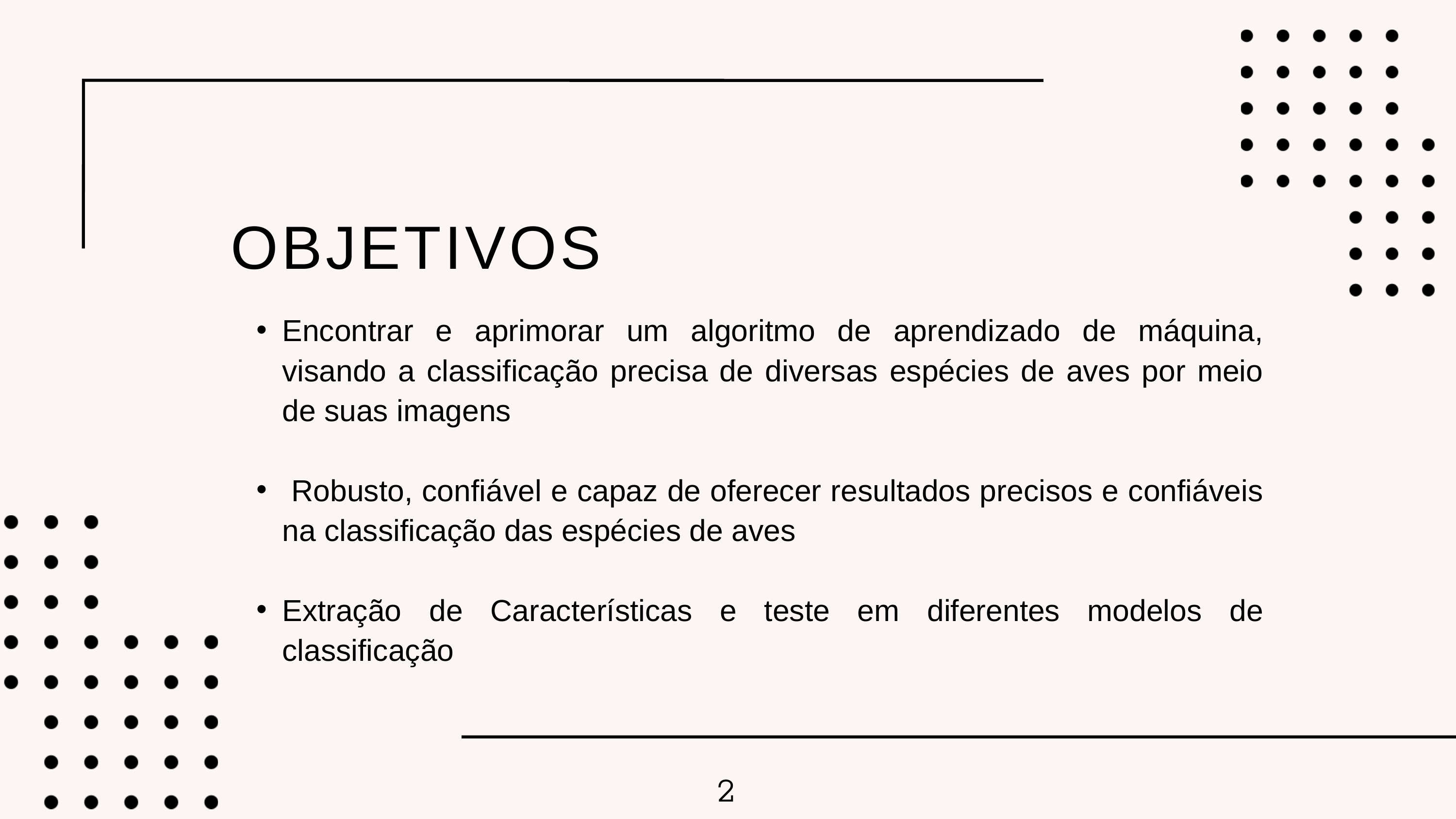

OBJETIVOS
Encontrar e aprimorar um algoritmo de aprendizado de máquina, visando a classificação precisa de diversas espécies de aves por meio de suas imagens

 Robusto, confiável e capaz de oferecer resultados precisos e confiáveis na classificação das espécies de aves

Extração de Características e teste em diferentes modelos de classificação

2